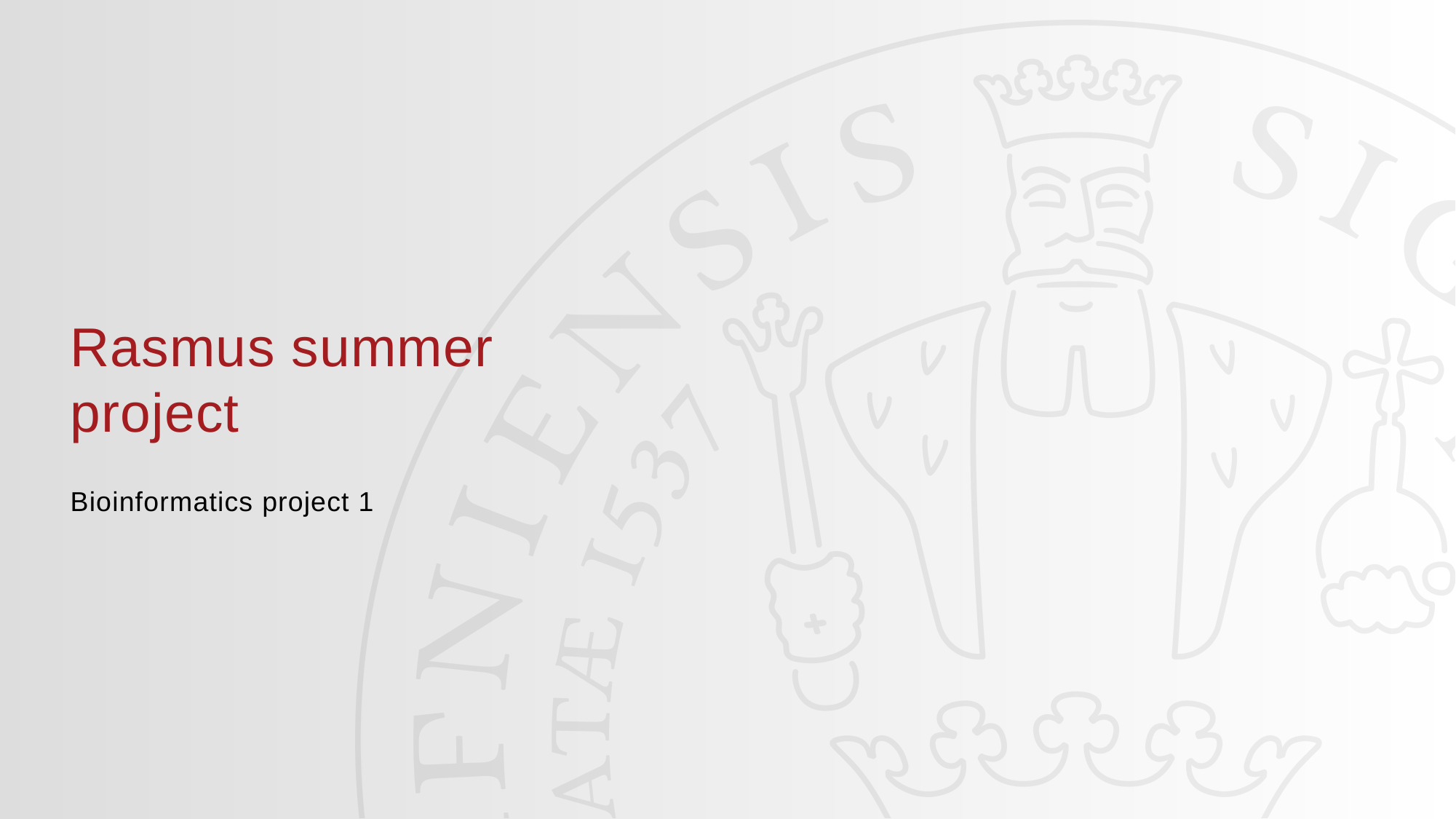

#
Rasmus summer project
Bioinformatics project 1